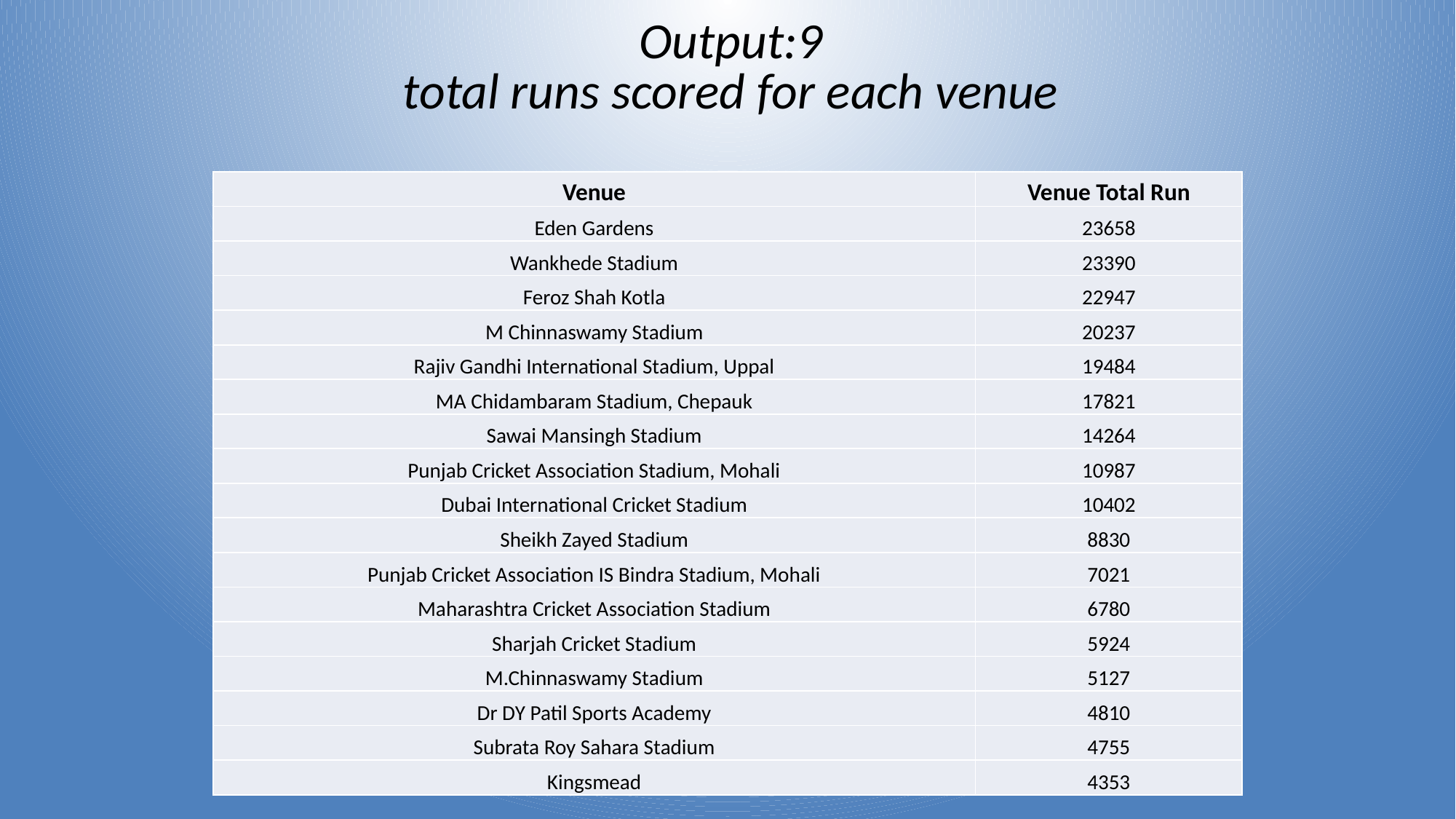

# Output:9 total runs scored for each venue
| Venue | Venue Total Run |
| --- | --- |
| Eden Gardens | 23658 |
| Wankhede Stadium | 23390 |
| Feroz Shah Kotla | 22947 |
| M Chinnaswamy Stadium | 20237 |
| Rajiv Gandhi International Stadium, Uppal | 19484 |
| MA Chidambaram Stadium, Chepauk | 17821 |
| Sawai Mansingh Stadium | 14264 |
| Punjab Cricket Association Stadium, Mohali | 10987 |
| Dubai International Cricket Stadium | 10402 |
| Sheikh Zayed Stadium | 8830 |
| Punjab Cricket Association IS Bindra Stadium, Mohali | 7021 |
| Maharashtra Cricket Association Stadium | 6780 |
| Sharjah Cricket Stadium | 5924 |
| M.Chinnaswamy Stadium | 5127 |
| Dr DY Patil Sports Academy | 4810 |
| Subrata Roy Sahara Stadium | 4755 |
| Kingsmead | 4353 |